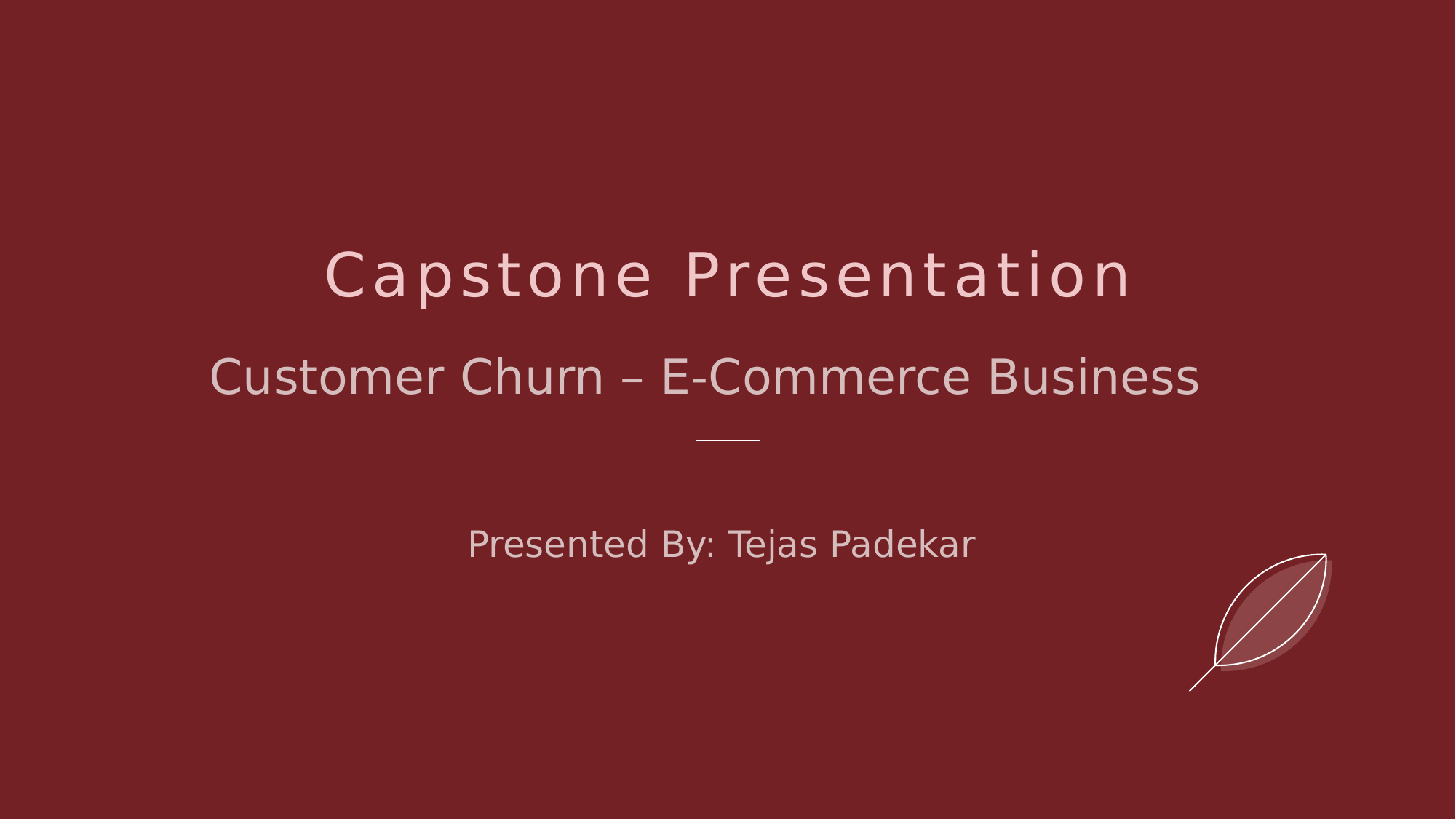

# Capstone Presentation
Customer Churn – E-Commerce Business
Presented By: Tejas Padekar